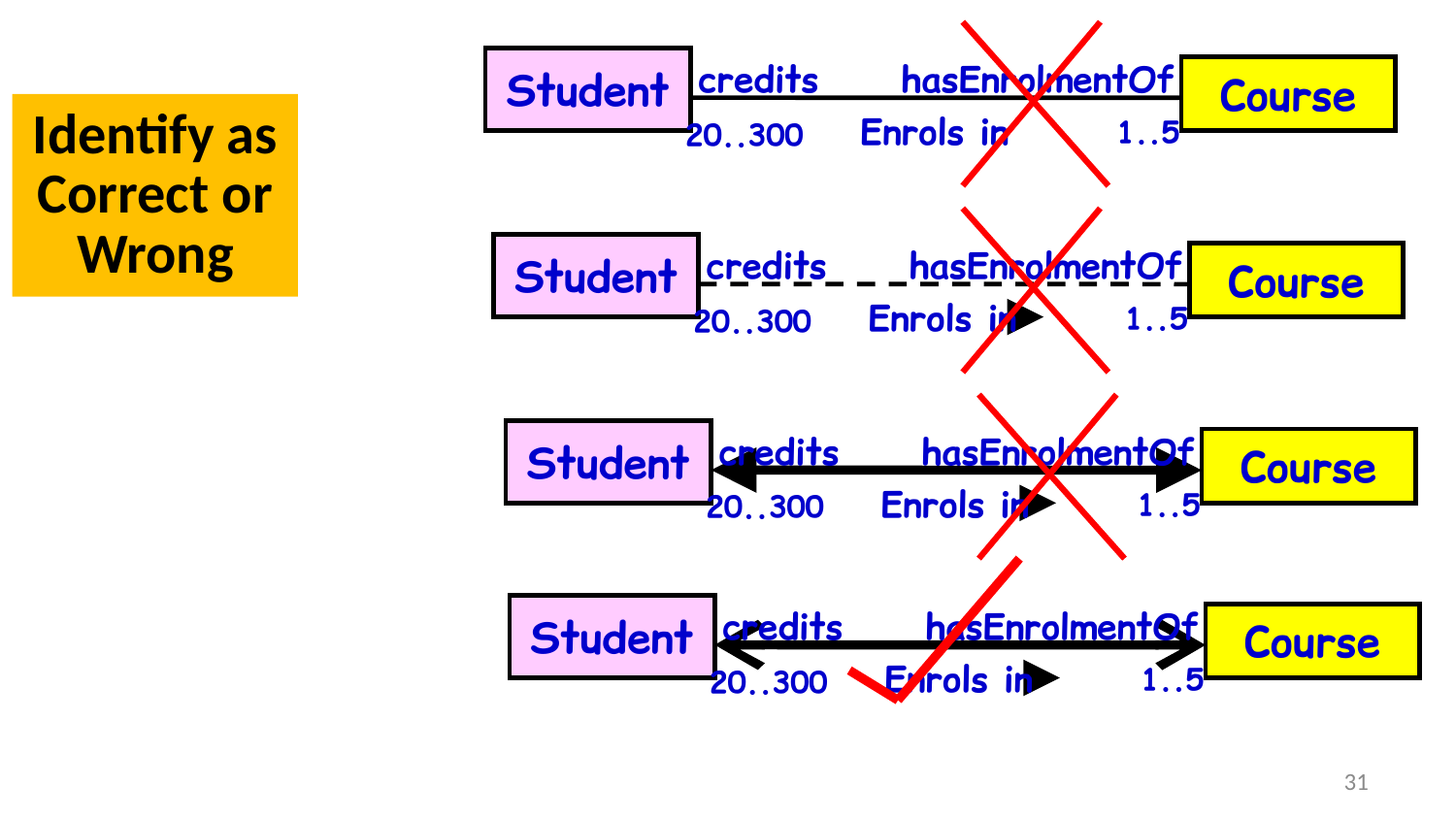

Student
credits
hasEnrolmentOf
Course

Enrols in
1..5
20..300

Student
credits
hasEnrolmentOf
Course

Enrols in
1..5
20..300

Student
credits
hasEnrolmentOf
Course

Enrols in
1..5
20..300

Student
credits
hasEnrolmentOf
Course

Enrols in
1..5
20..300

Identify as Correct or Wrong
31